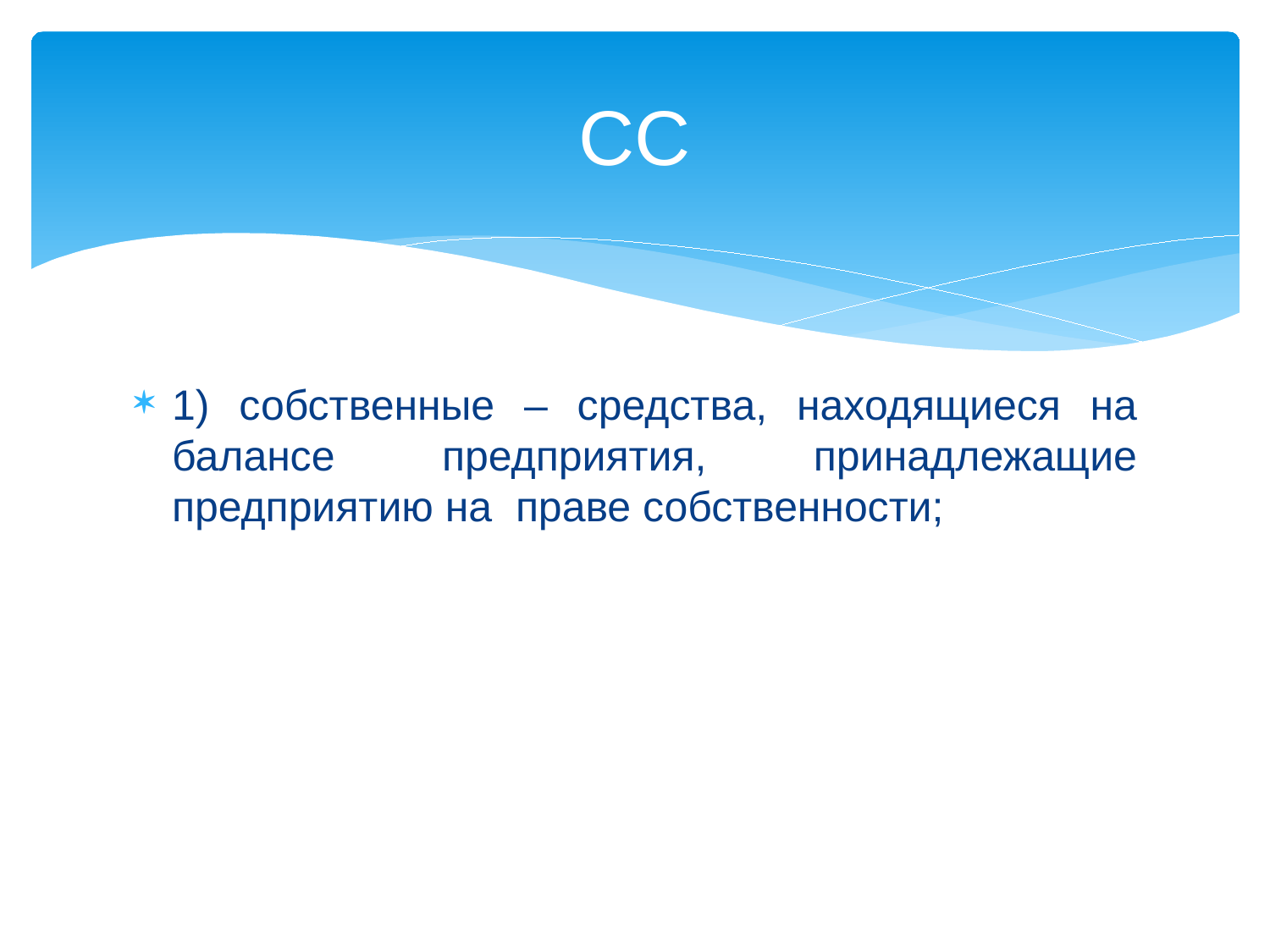

# СС
1) собственные – средства, находящиеся на балансе предприятия, принадлежащие предприятию на  праве собственности;